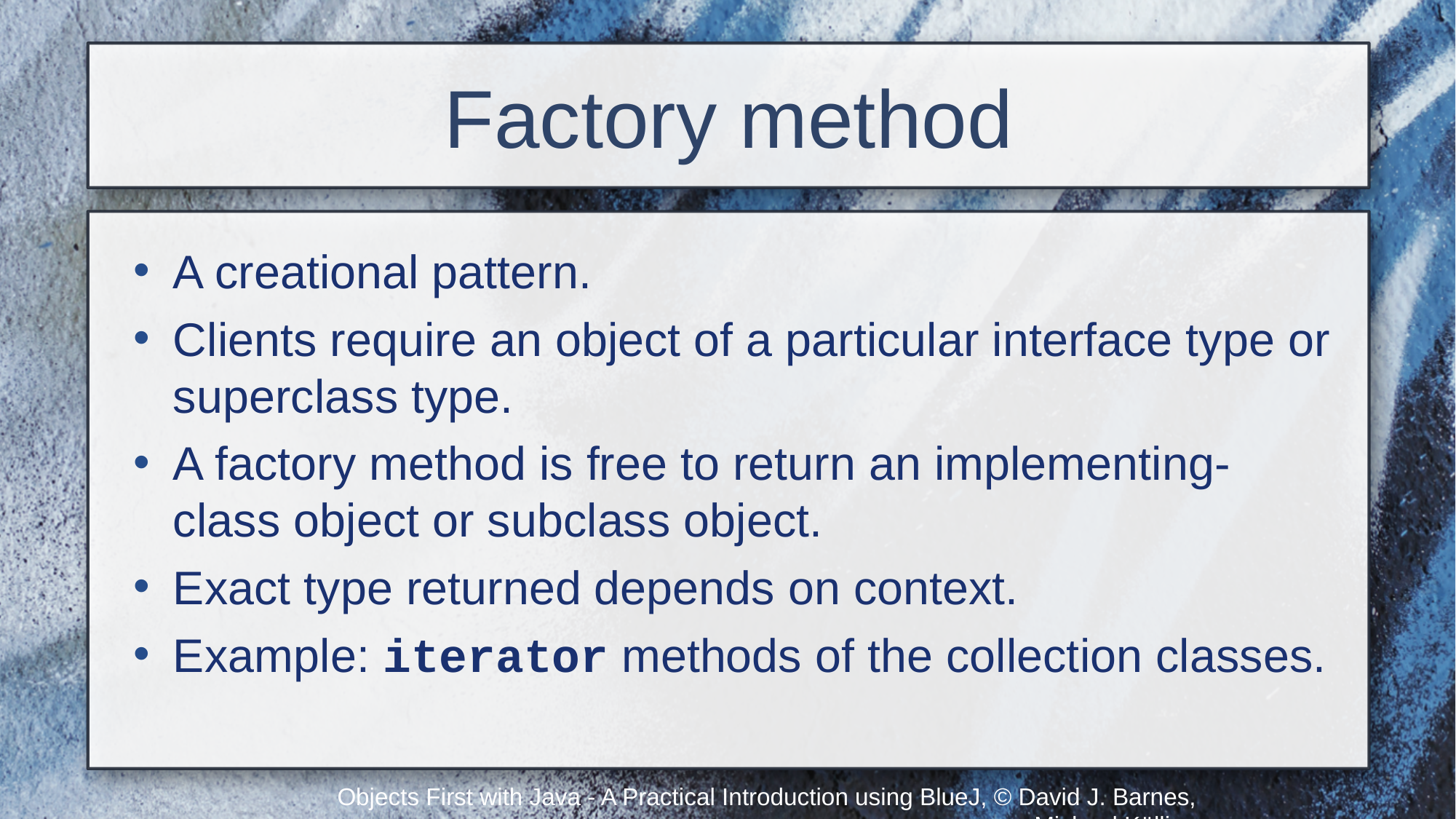

# Factory method
A creational pattern.
Clients require an object of a particular interface type or superclass type.
A factory method is free to return an implementing-class object or subclass object.
Exact type returned depends on context.
Example: iterator methods of the collection classes.